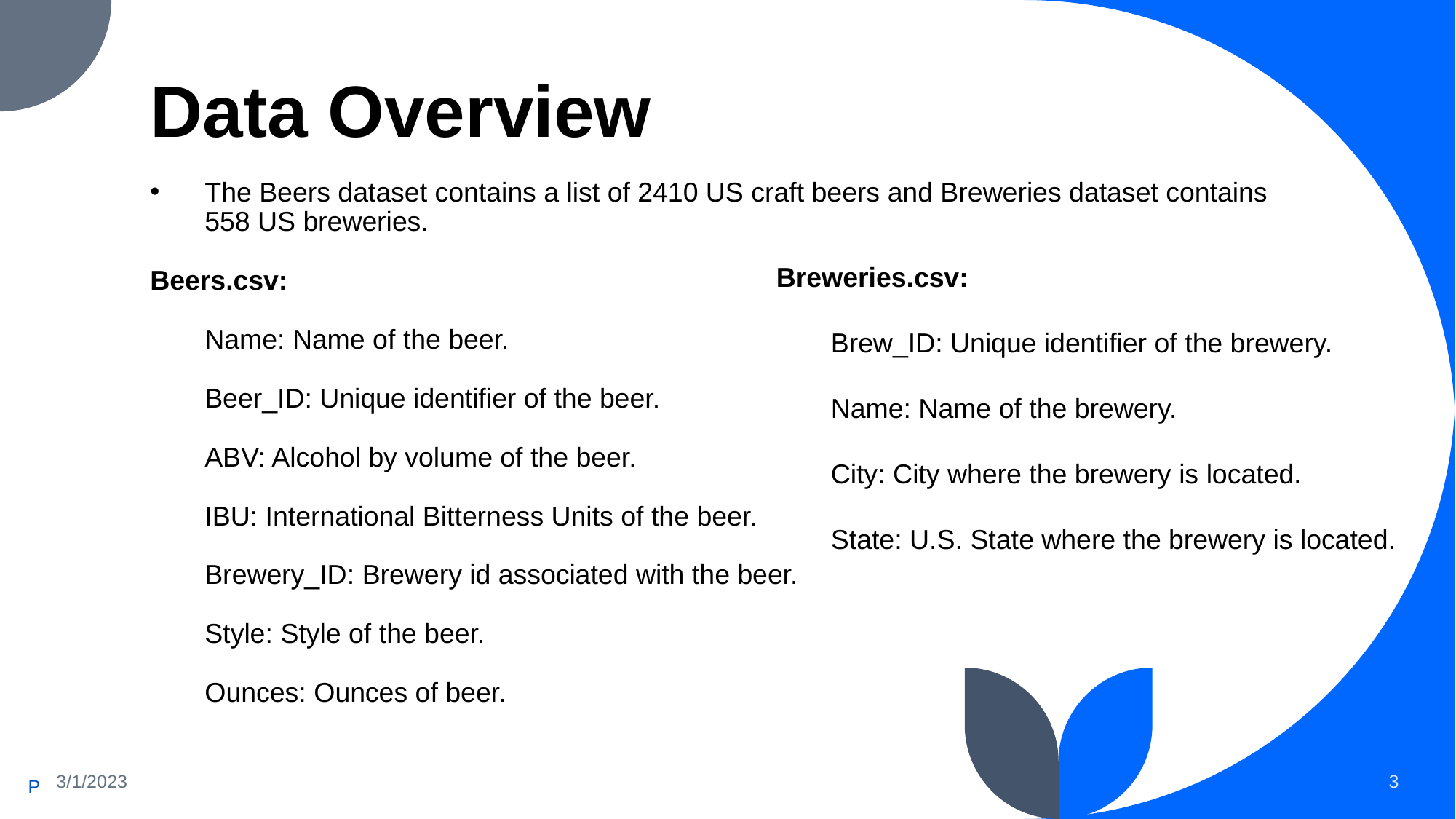

# Data Overview
The Beers dataset contains a list of 2410 US craft beers and Breweries dataset contains 558 US breweries.

Beers.csv:

Name: Name of the beer.

Beer_ID: Unique identifier of the beer.

ABV: Alcohol by volume of the beer.

IBU: International Bitterness Units of the beer.

Brewery_ID: Brewery id associated with the beer.

Style: Style of the beer.

Ounces: Ounces of beer.

Breweries.csv:

Brew_ID: Unique identifier of the brewery.

Name: Name of the brewery.

City: City where the brewery is located.

State: U.S. State where the brewery is located.

3/1/2023
3
P